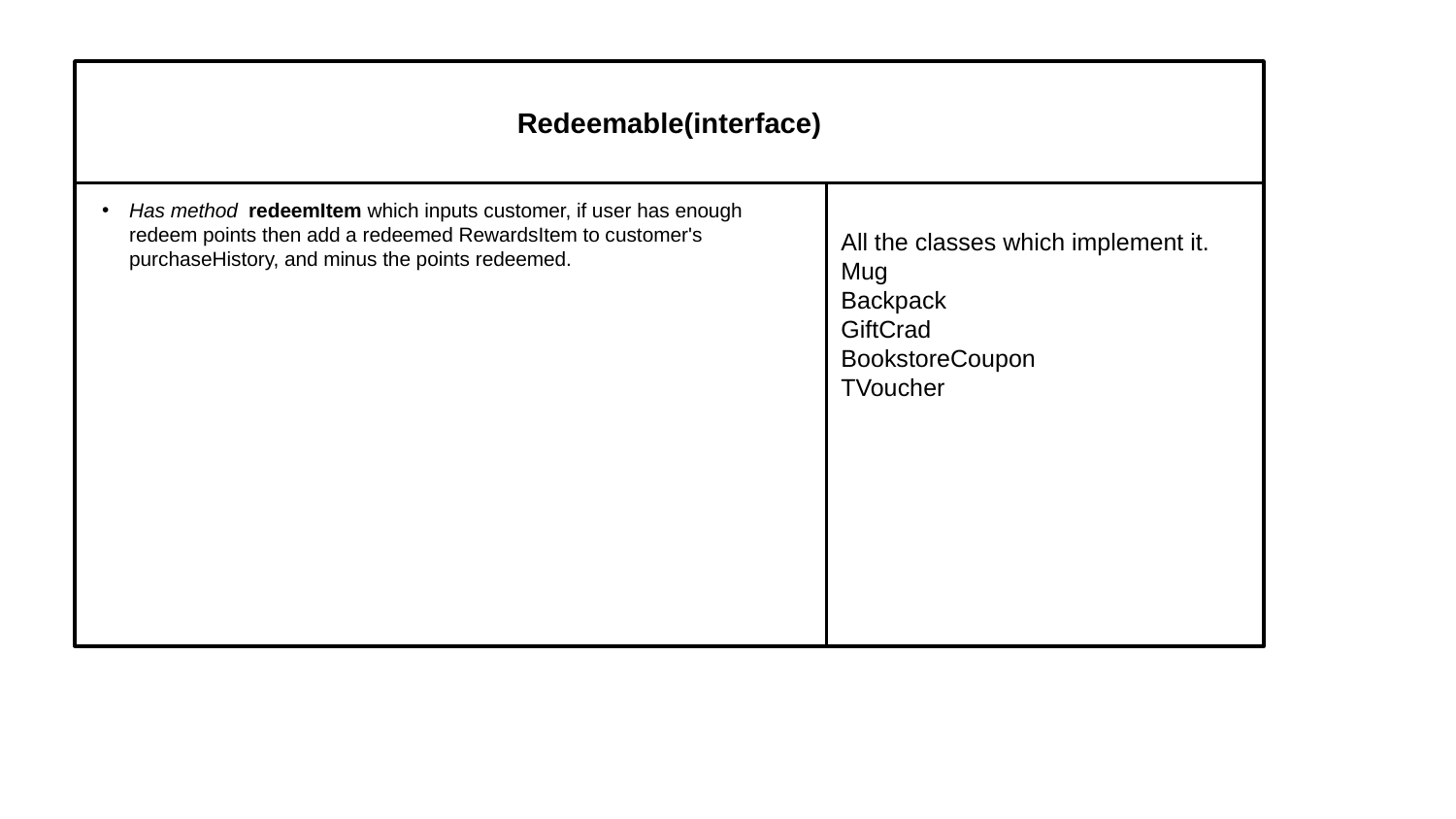

Redeemable(interface)

Has method  redeemItem which inputs customer, if user has enough redeem points then add a redeemed RewardsItem to customer's purchaseHistory, and minus the points redeemed.

All the classes which implement it.
Mug
Backpack
GiftCrad
BookstoreCoupon
TVoucher